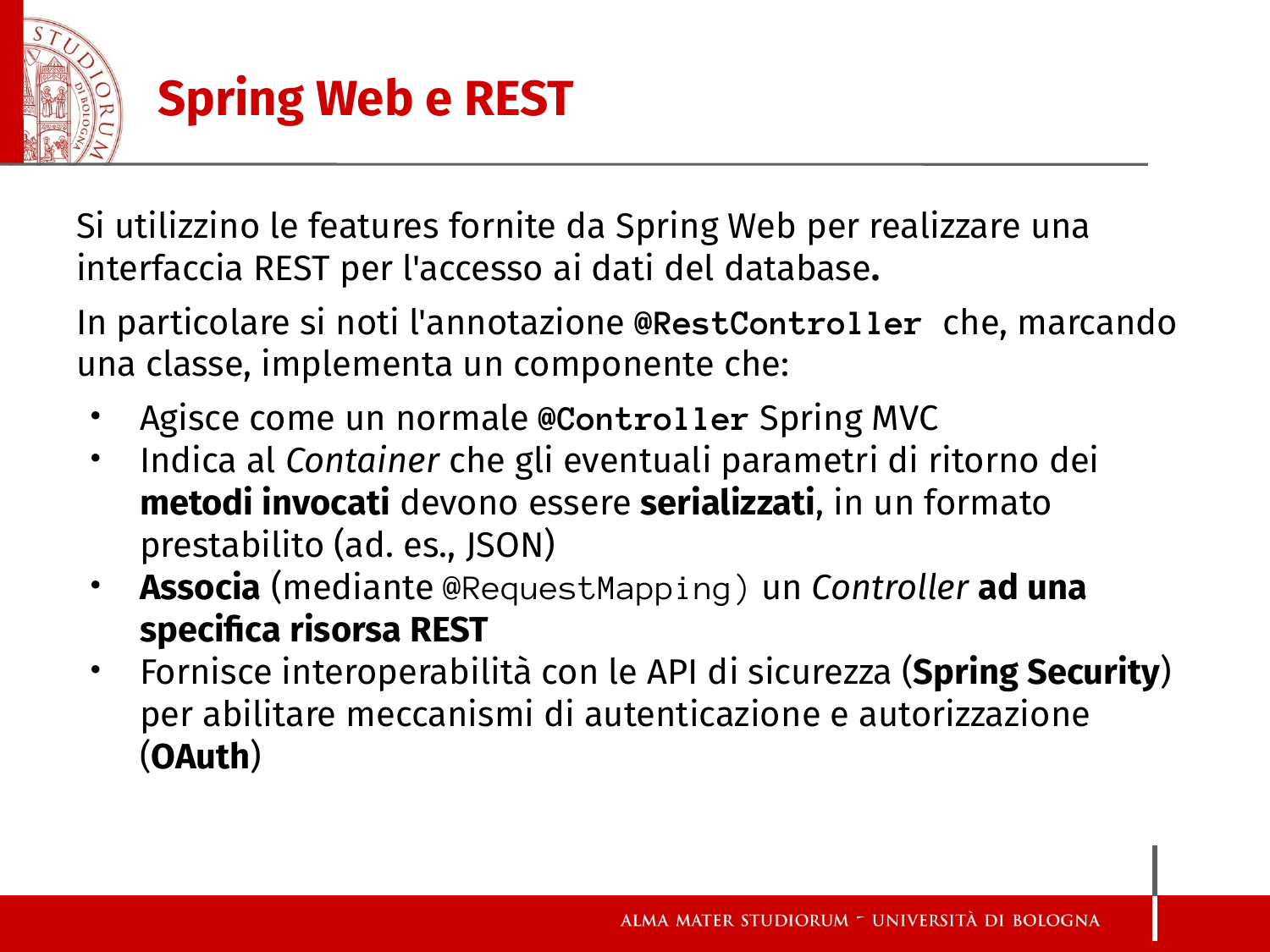

# Spring Web e REST
Si utilizzino le features fornite da Spring Web per realizzare una interfaccia REST per l'accesso ai dati del database.
In particolare si noti l'annotazione @RestController che, marcando una classe, implementa un componente che:
Agisce come un normale @Controller Spring MVC
Indica al Container che gli eventuali parametri di ritorno dei metodi invocati devono essere serializzati, in un formato prestabilito (ad. es., JSON)
Associa (mediante @RequestMapping) un Controller ad una specifica risorsa REST
Fornisce interoperabilità con le API di sicurezza (Spring Security) per abilitare meccanismi di autenticazione e autorizzazione (OAuth)